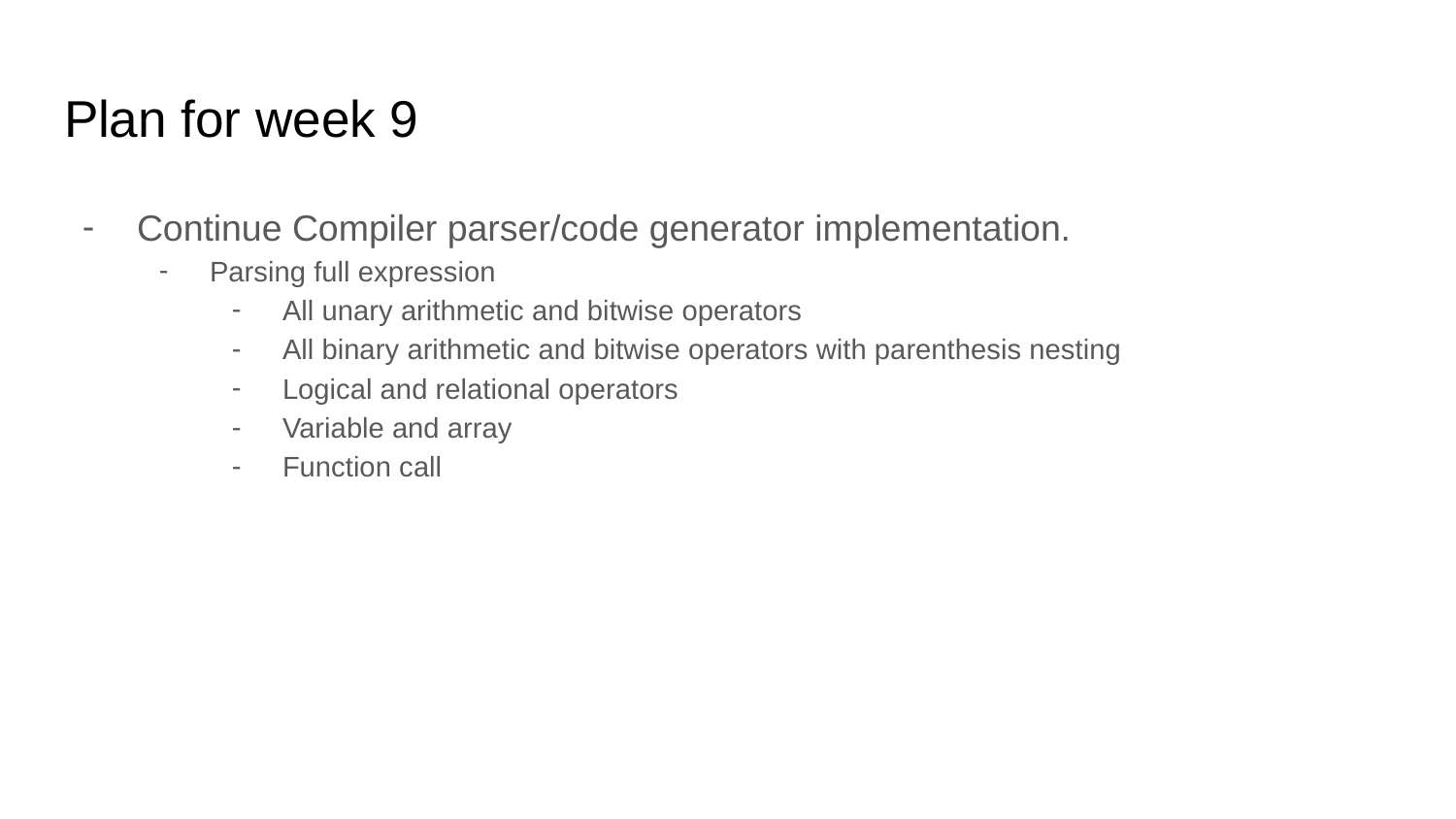

# Plan for week 9
Continue Compiler parser/code generator implementation.
Parsing full expression
All unary arithmetic and bitwise operators
All binary arithmetic and bitwise operators with parenthesis nesting
Logical and relational operators
Variable and array
Function call